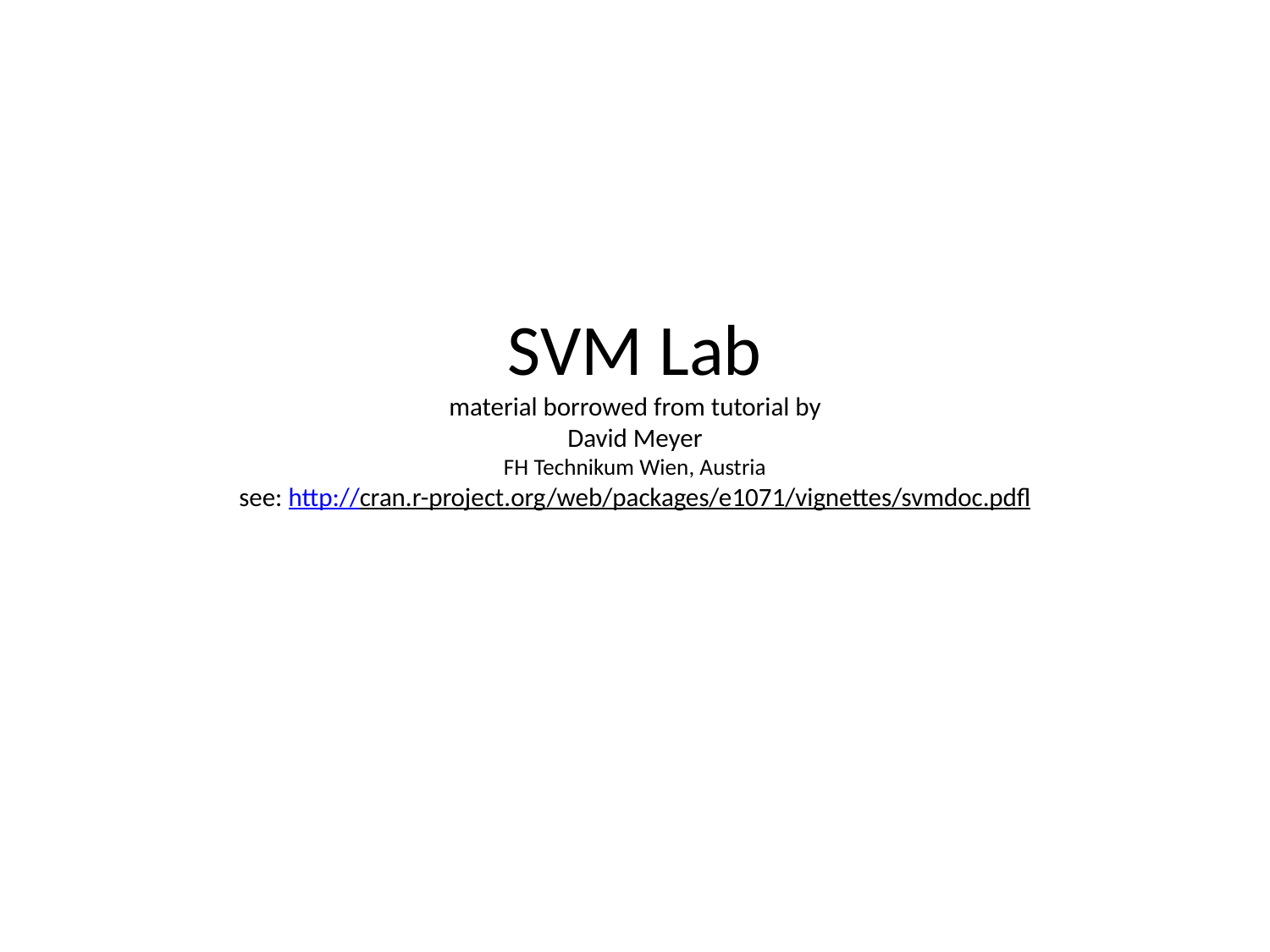

# SVM Lab material borrowed from tutorial by David Meyer FH Technikum Wien, Austria see: http://cran.r-project.org/web/packages/e1071/vignettes/svmdoc.pdfl